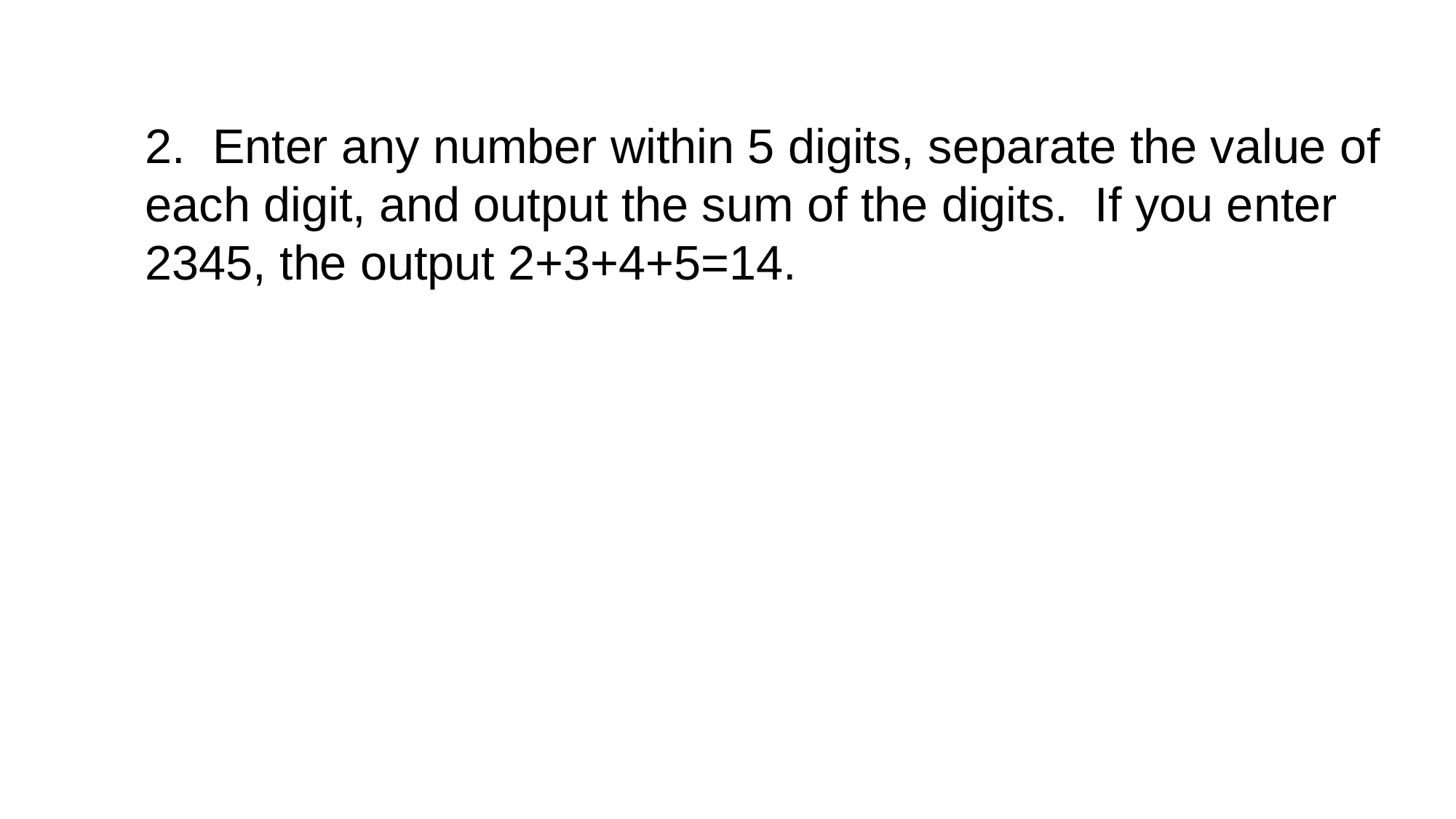

2.  Enter any number within 5 digits, separate the value of each digit, and output the sum of the digits.  If you enter 2345, the output 2+3+4+5=14.